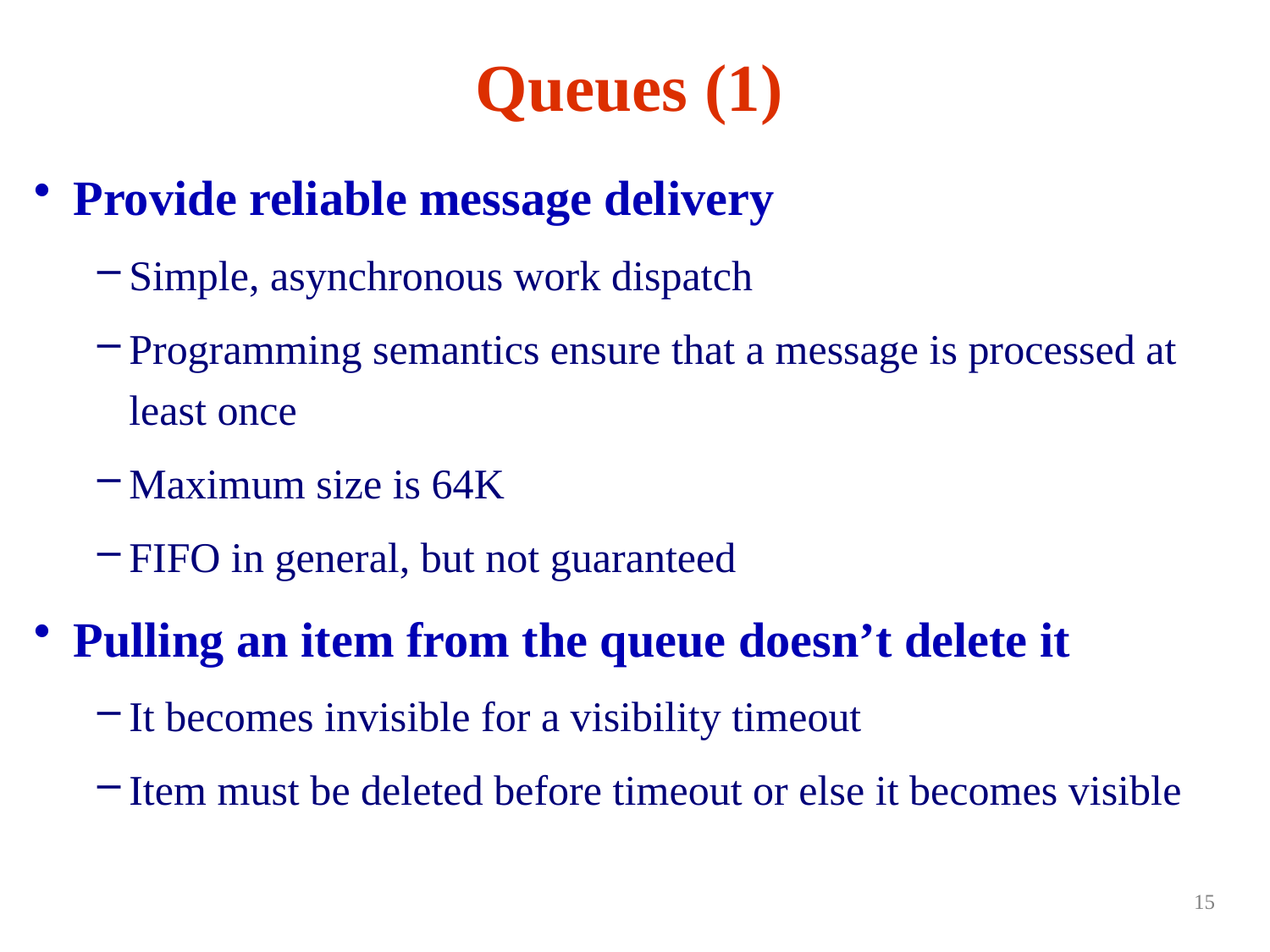

# Queues (1)
Provide reliable message delivery
Simple, asynchronous work dispatch
Programming semantics ensure that a message is processed at least once
Maximum size is 64K
FIFO in general, but not guaranteed
Pulling an item from the queue doesn’t delete it
It becomes invisible for a visibility timeout
Item must be deleted before timeout or else it becomes visible
15